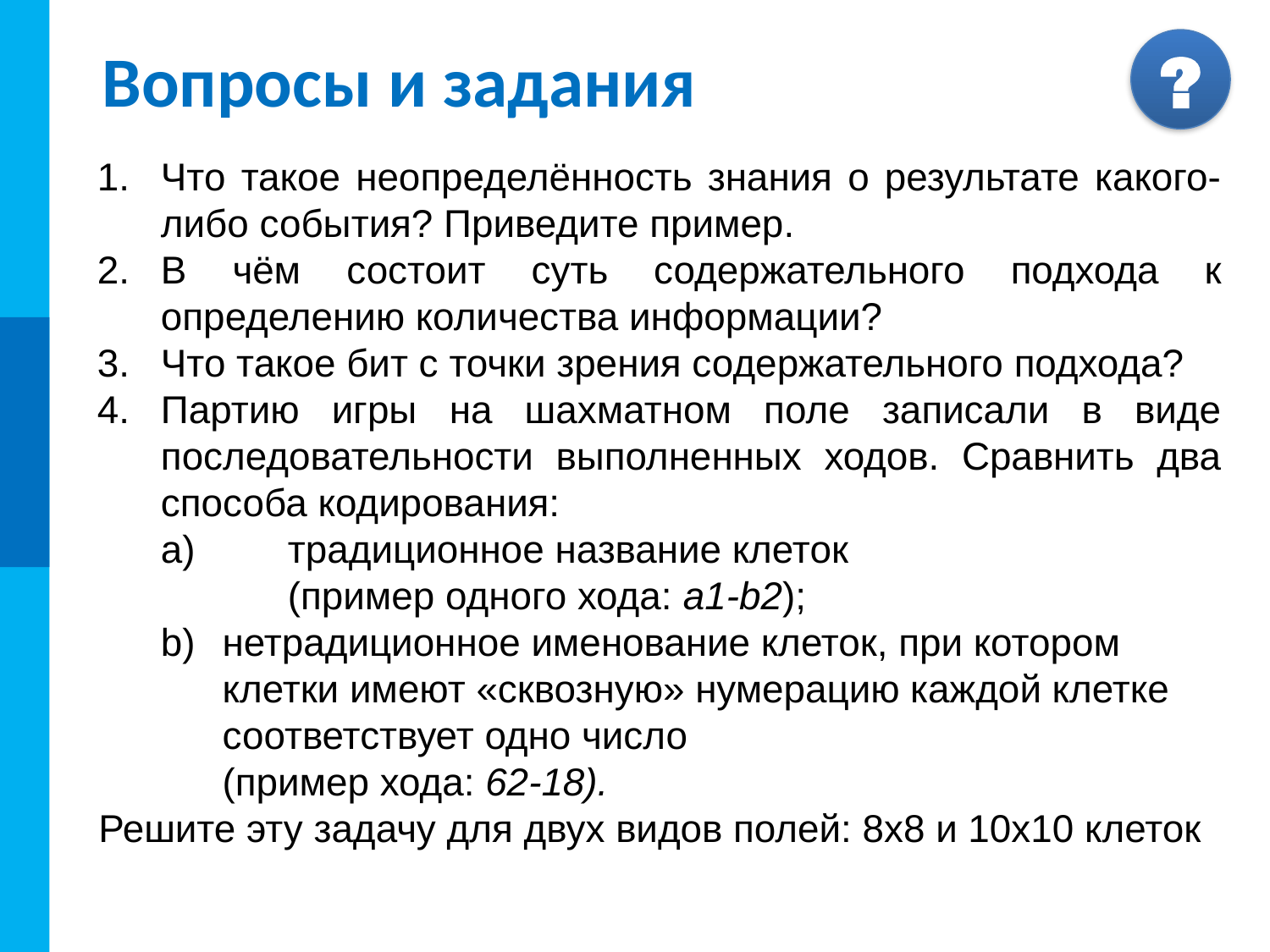

# Вопросы и задания
Что такое неопределённость знания о результате какого-либо события? Приведите пример.
В чём состоит суть содержательного подхода к определению количества информации?
Что такое бит с точки зрения содержательного подхода?
Партию игры на шахматном поле записали в виде последовательности выполненных ходов. Сравнить два способа кодирования:
a)	традиционное название клеток
	(пример одного хода: a1-b2);
b)	нетрадиционное именование клеток, при котором клетки имеют «сквозную» нумерацию каждой клетке соответствует одно число
(пример хода: 62-18).
Решите эту задачу для двух видов полей: 8х8 и 10х10 клеток